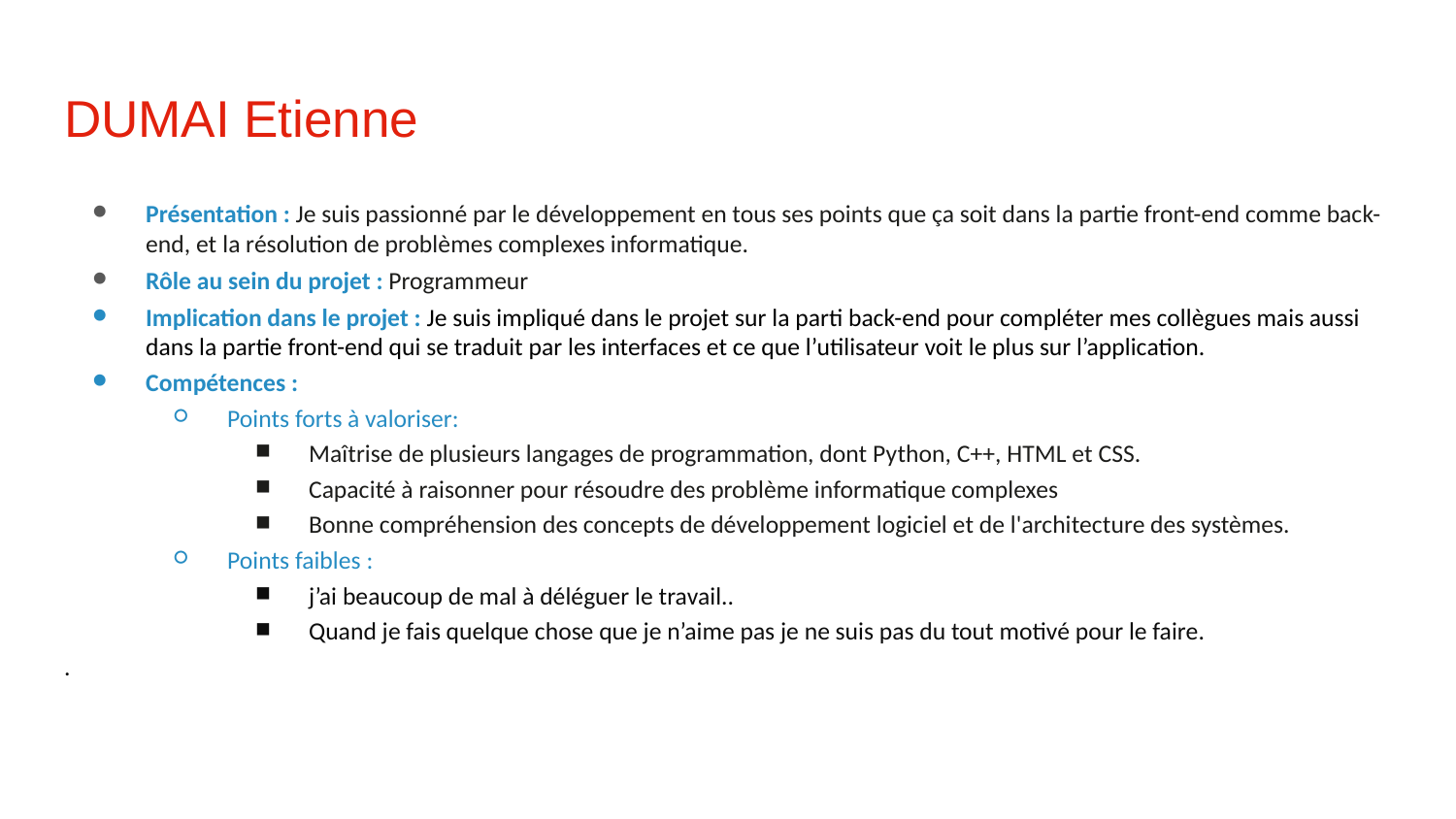

# DUMAI Etienne
Présentation : Je suis passionné par le développement en tous ses points que ça soit dans la partie front-end comme back-end, et la résolution de problèmes complexes informatique.
Rôle au sein du projet : Programmeur
Implication dans le projet : Je suis impliqué dans le projet sur la parti back-end pour compléter mes collègues mais aussi dans la partie front-end qui se traduit par les interfaces et ce que l’utilisateur voit le plus sur l’application.
Compétences :
Points forts à valoriser:
Maîtrise de plusieurs langages de programmation, dont Python, C++, HTML et CSS.
Capacité à raisonner pour résoudre des problème informatique complexes
Bonne compréhension des concepts de développement logiciel et de l'architecture des systèmes.
Points faibles :
j’ai beaucoup de mal à déléguer le travail..
Quand je fais quelque chose que je n’aime pas je ne suis pas du tout motivé pour le faire.
.